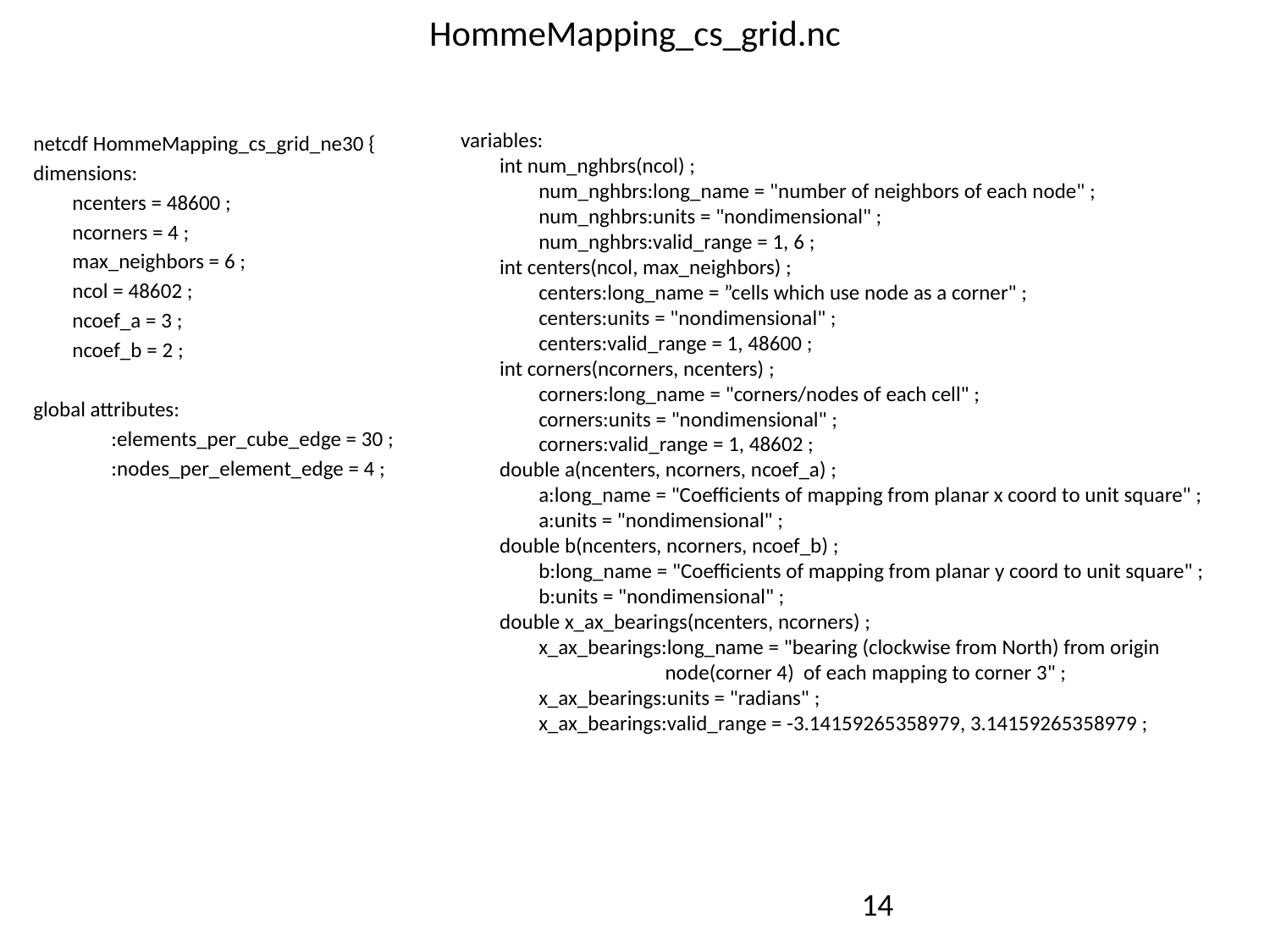

# HommeMapping_cs_grid.nc
variables:
        int num_nghbrs(ncol) ;
                num_nghbrs:long_name = "number of neighbors of each node" ;
                num_nghbrs:units = "nondimensional" ;
                num_nghbrs:valid_range = 1, 6 ;
        int centers(ncol, max_neighbors) ;
                centers:long_name = ”cells which use node as a corner" ;
                centers:units = "nondimensional" ;
                centers:valid_range = 1, 48600 ;
        int corners(ncorners, ncenters) ;
                corners:long_name = "corners/nodes of each cell" ;
                corners:units = "nondimensional" ;
                corners:valid_range = 1, 48602 ;
        double a(ncenters, ncorners, ncoef_a) ;
                a:long_name = "Coefficients of mapping from planar x coord to unit square" ;
                a:units = "nondimensional" ;
        double b(ncenters, ncorners, ncoef_b) ;
                b:long_name = "Coefficients of mapping from planar y coord to unit square" ;
                b:units = "nondimensional" ;
        double x_ax_bearings(ncenters, ncorners) ;
                x_ax_bearings:long_name = "bearing (clockwise from North) from origin
                                          node(corner 4)  of each mapping to corner 3" ;
                x_ax_bearings:units = "radians" ;
                x_ax_bearings:valid_range = -3.14159265358979, 3.14159265358979 ;

netcdf HommeMapping_cs_grid_ne30 {
dimensions:
        ncenters = 48600 ;
        ncorners = 4 ;
        max_neighbors = 6 ;
        ncol = 48602 ;
        ncoef_a = 3 ;
        ncoef_b = 2 ;

global attributes:
                :elements_per_cube_edge = 30 ;
                :nodes_per_element_edge = 4 ;

14